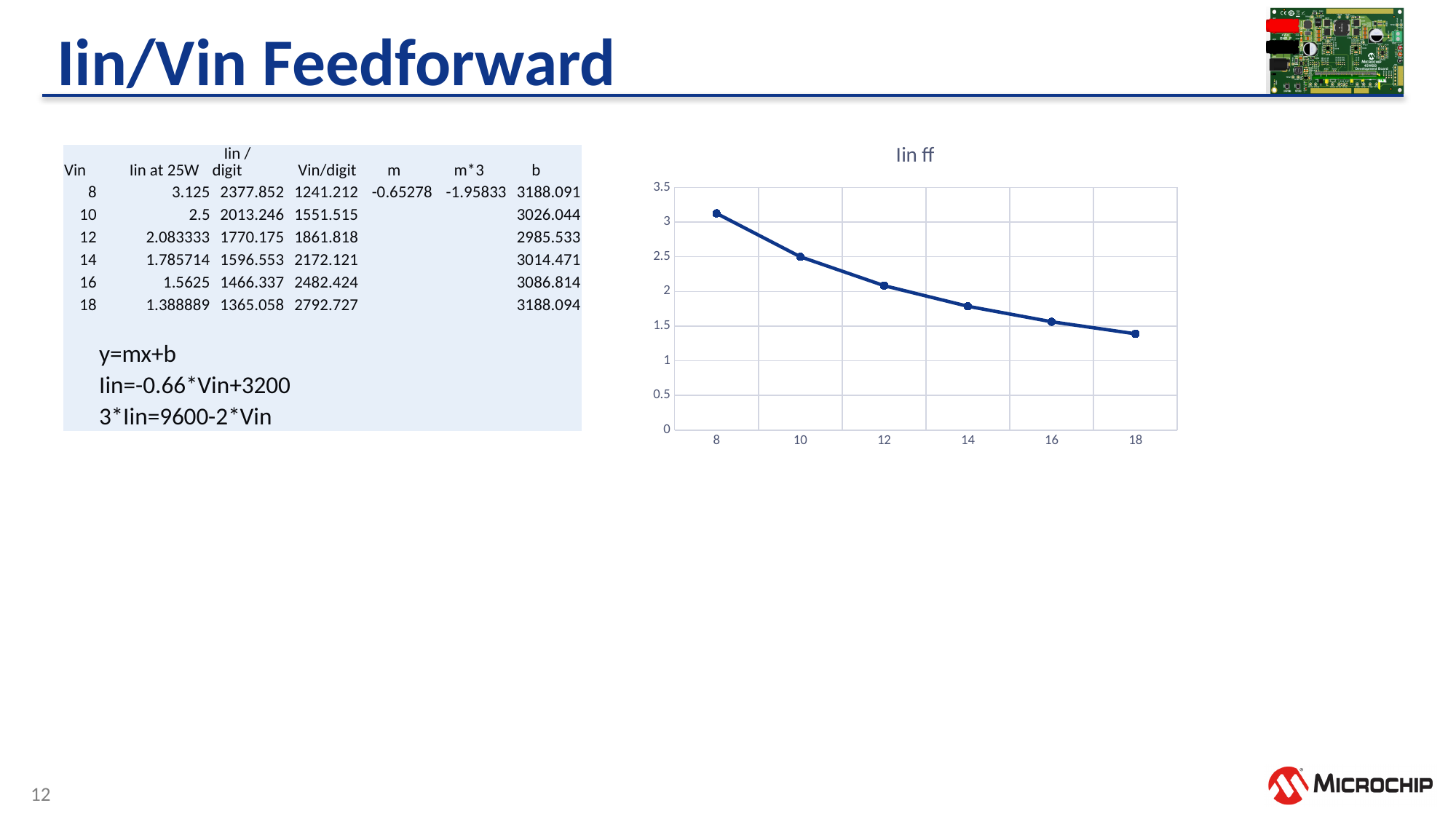

# Iin/Vin Feedforward

### Chart: Iin ff

| Category |  |
|---|---|
| 8 | 3.125 |
| 10 | 2.5 |
| 12 | 2.0833333333333335 |
| 14 | 1.7857142857142858 |
| 16 | 1.5625 |
| 18 | 1.3888888888888888 |
| Vin | Iin at 25W | Iin / digit | Vin/digit | m | m\*3 | b |
| --- | --- | --- | --- | --- | --- | --- |
| 8 | 3.125 | 2377.852 | 1241.212 | -0.65278 | -1.95833 | 3188.091 |
| 10 | 2.5 | 2013.246 | 1551.515 |  |  | 3026.044 |
| 12 | 2.083333 | 1770.175 | 1861.818 |  |  | 2985.533 |
| 14 | 1.785714 | 1596.553 | 2172.121 |  |  | 3014.471 |
| 16 | 1.5625 | 1466.337 | 2482.424 |  |  | 3086.814 |
| 18 | 1.388889 | 1365.058 | 2792.727 |  |  | 3188.094 |
|  |  |  |  |  |  |  |
|  | y=mx+b |  |  |  |  |  |
|  | Iin=-0.66\*Vin+3200 |  |  |  |  |  |
|  | 3\*Iin=9600-2\*Vin |  |  |  |  |  |